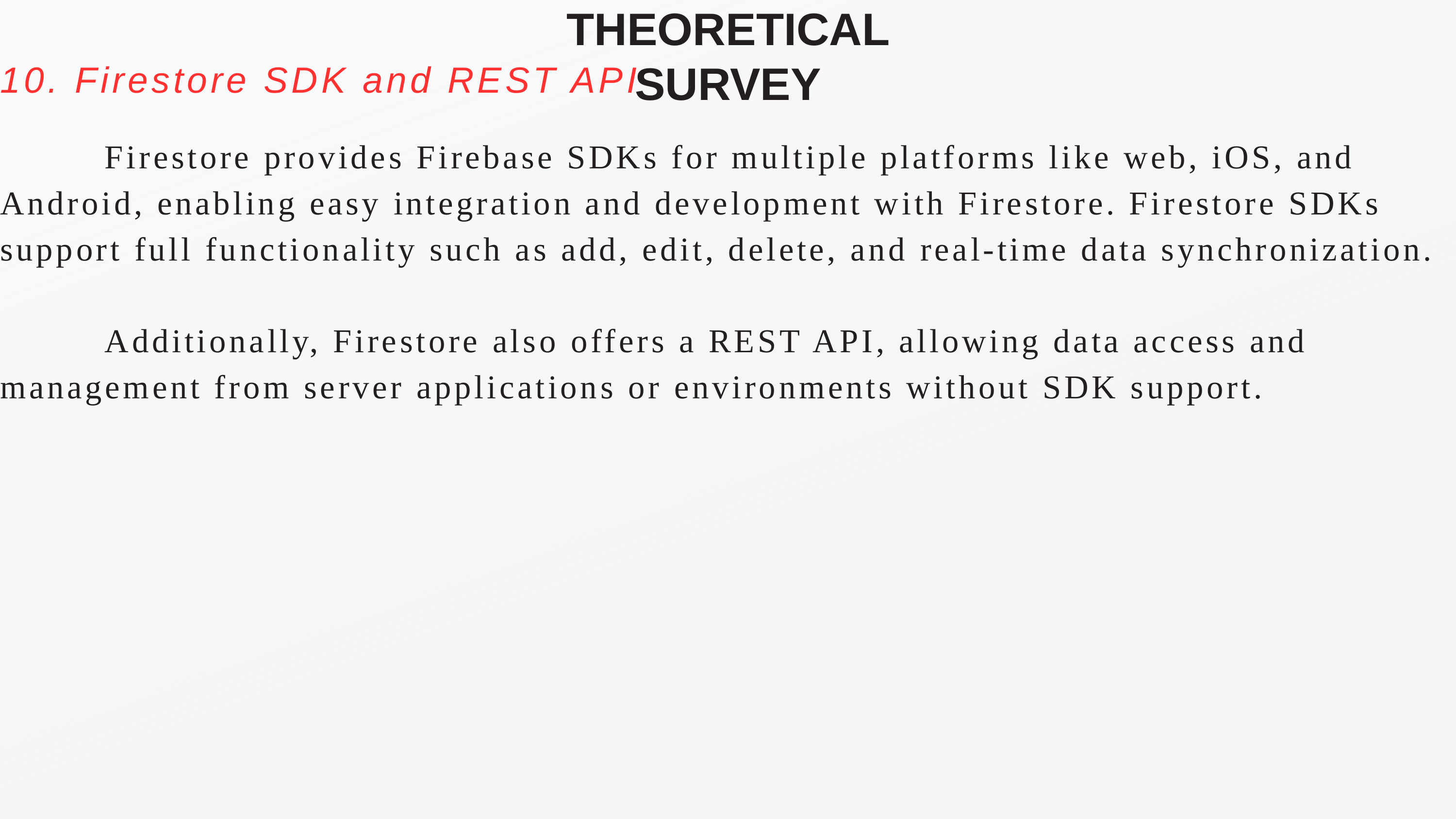

THEORETICAL SURVEY
10. Firestore SDK and REST API
         Firestore provides Firebase SDKs for multiple platforms like web, iOS, and Android, enabling easy integration and development with Firestore. Firestore SDKs support full functionality such as add, edit, delete, and real-time data synchronization.

         Additionally, Firestore also offers a REST API, allowing data access and management from server applications or environments without SDK support.